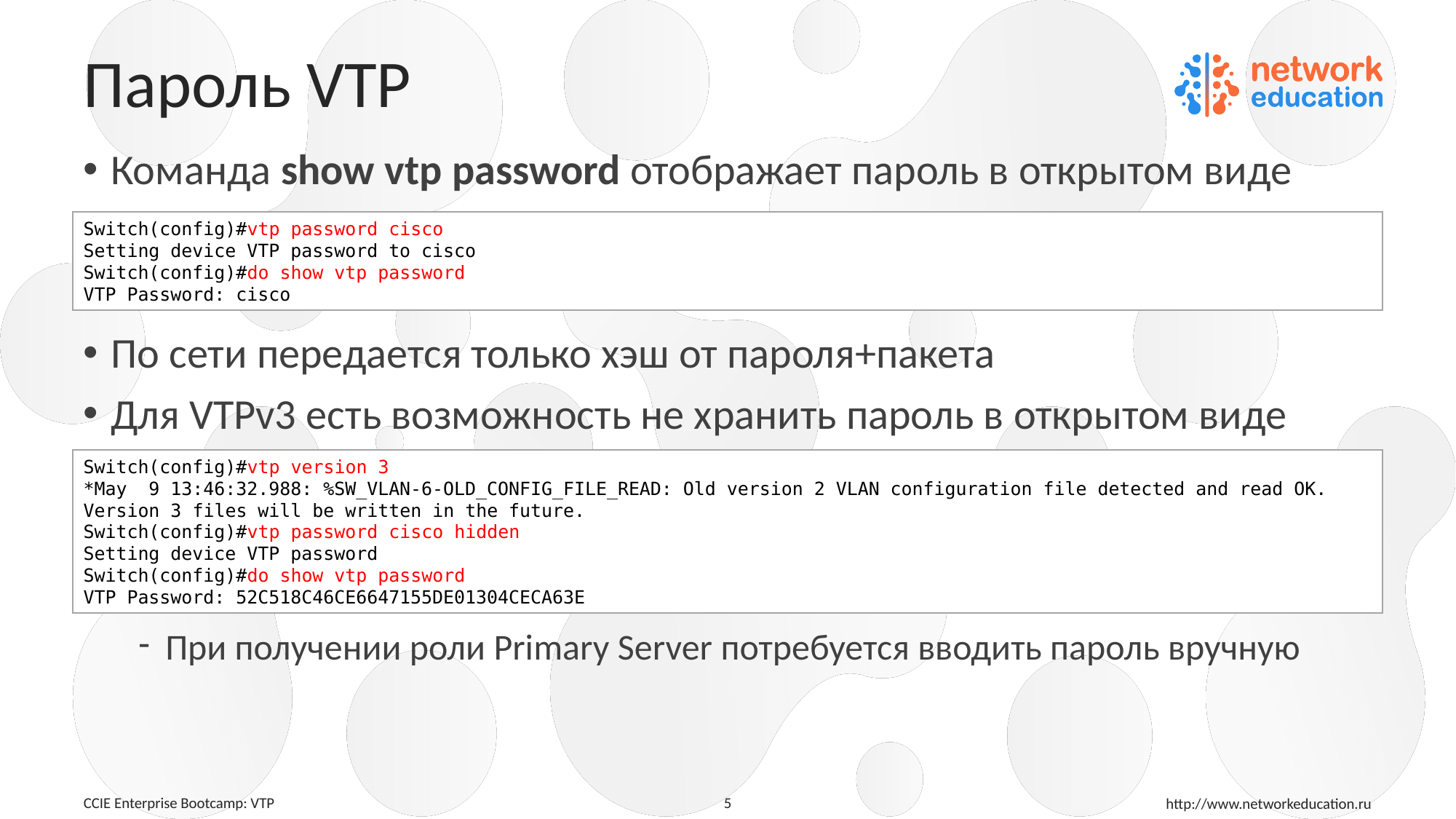

# Пароль VTP
Команда show vtp password отображает пароль в открытом виде

По сети передается только хэш от пароля+пакета
Для VTPv3 есть возможность не хранить пароль в открытом виде

При получении роли Primary Server потребуется вводить пароль вручную

Switch(config)#vtp password cisco
Setting device VTP password to cisco
Switch(config)#do show vtp password
VTP Password: cisco
Switch(config)#vtp version 3
*May  9 13:46:32.988: %SW_VLAN-6-OLD_CONFIG_FILE_READ: Old version 2 VLAN configuration file detected and read OK.  Version 3 files will be written in the future.
Switch(config)#vtp password cisco hidden
Setting device VTP password
Switch(config)#do show vtp password
VTP Password: 52C518C46CE6647155DE01304CECA63E
5
CCIE Enterprise Bootcamp: VTP